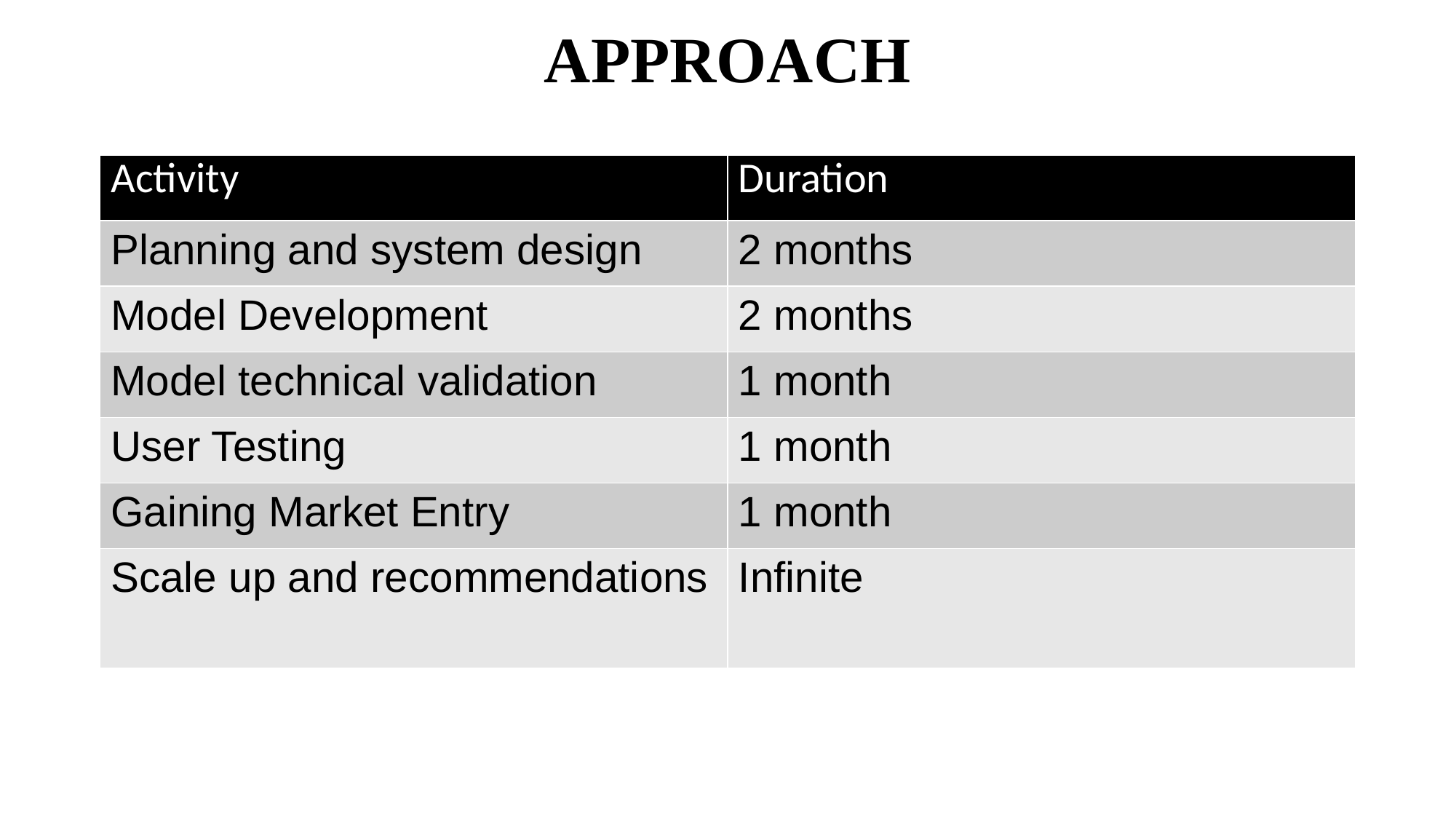

# APPROACH
| Activity | Duration |
| --- | --- |
| Planning and system design | 2 months |
| Model Development | 2 months |
| Model technical validation | 1 month |
| User Testing | 1 month |
| Gaining Market Entry | 1 month |
| Scale up and recommendations | Infinite |